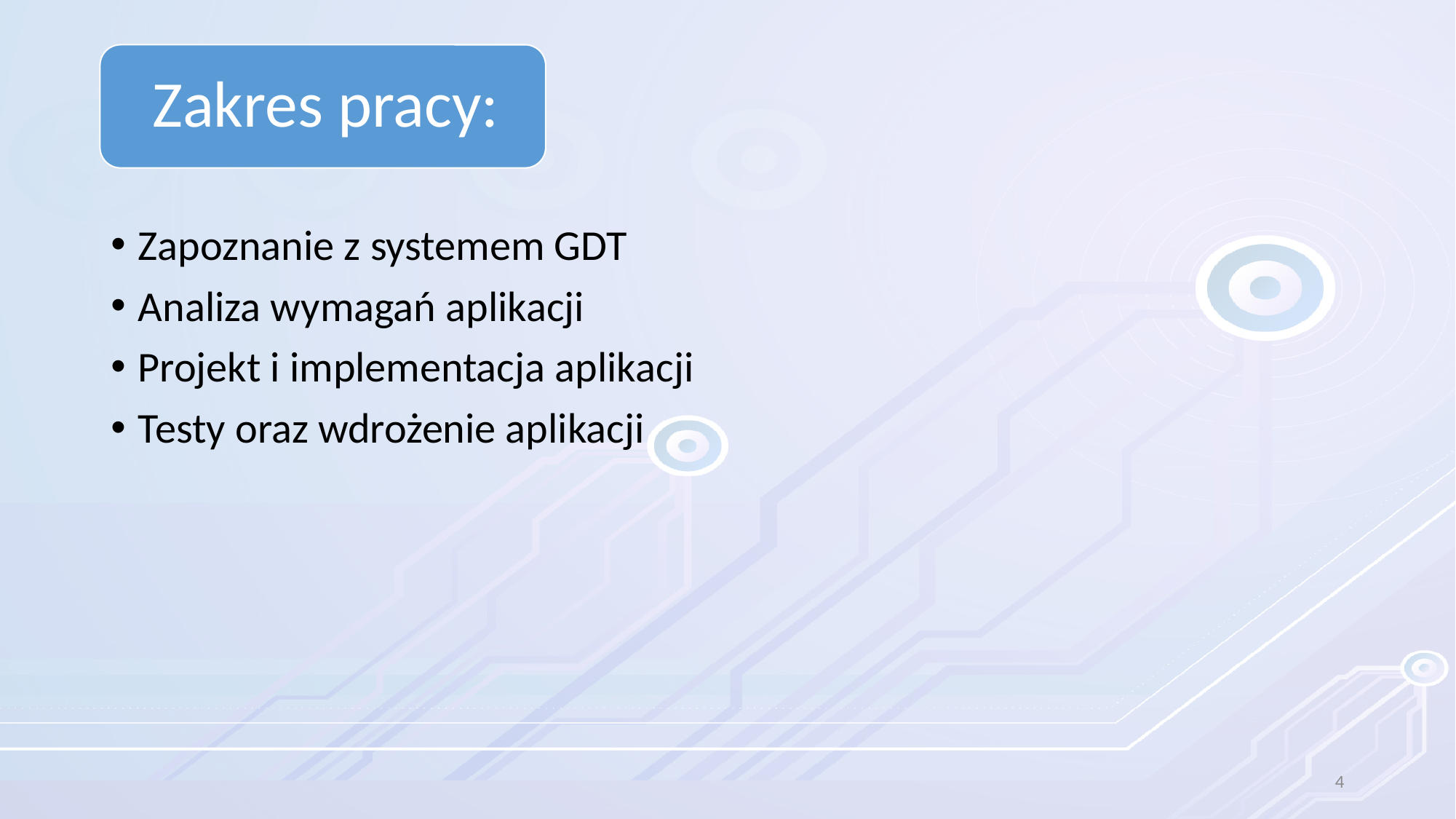

Zakres pracy:
Zapoznanie z systemem GDT
Analiza wymagań aplikacji
Projekt i implementacja aplikacji
Testy oraz wdrożenie aplikacji

4